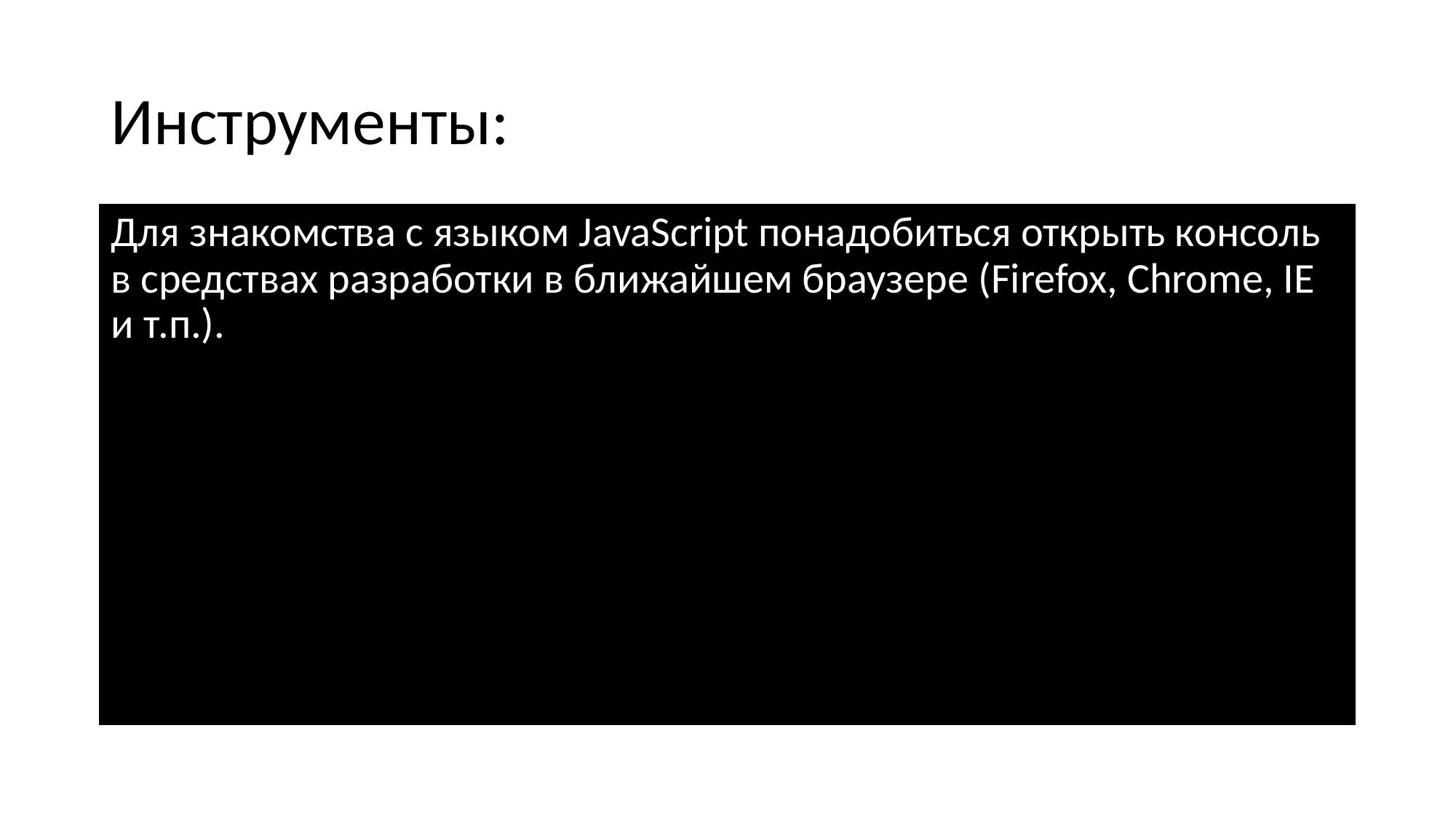

# Инструменты:
Для знакомства с языком JavaScript понадобиться открыть консоль в средствах разработки в ближайшем браузере (Firefox, Chrome, IE и т.п.).